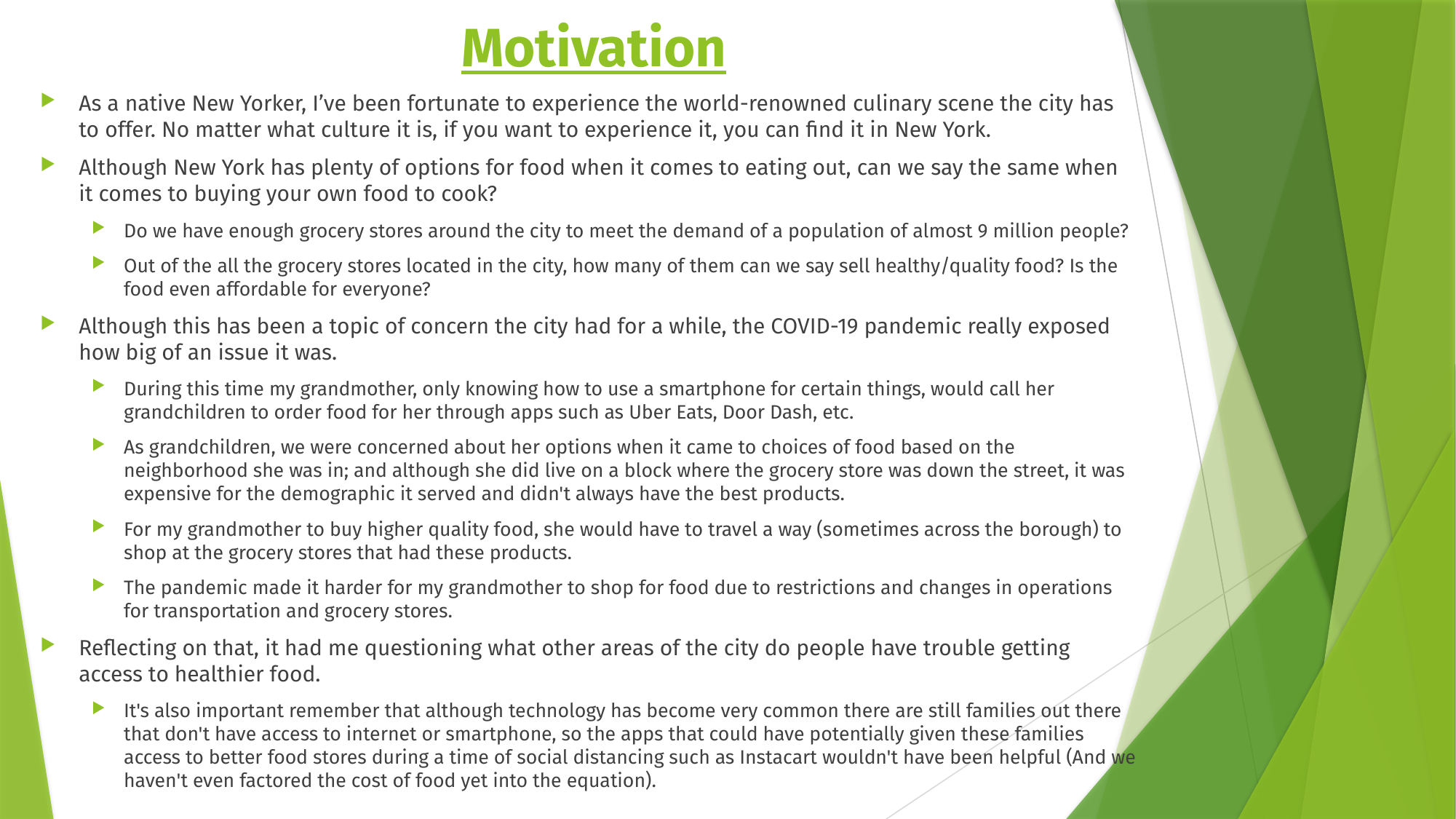

# Motivation
As a native New Yorker, I’ve been fortunate to experience the world-renowned culinary scene the city has to offer. No matter what culture it is, if you want to experience it, you can find it in New York.
Although New York has plenty of options for food when it comes to eating out, can we say the same when it comes to buying your own food to cook?
Do we have enough grocery stores around the city to meet the demand of a population of almost 9 million people?
Out of the all the grocery stores located in the city, how many of them can we say sell healthy/quality food? Is the food even affordable for everyone?
Although this has been a topic of concern the city had for a while, the COVID-19 pandemic really exposed how big of an issue it was.
During this time my grandmother, only knowing how to use a smartphone for certain things, would call her grandchildren to order food for her through apps such as Uber Eats, Door Dash, etc.
As grandchildren, we were concerned about her options when it came to choices of food based on the neighborhood she was in; and although she did live on a block where the grocery store was down the street, it was expensive for the demographic it served and didn't always have the best products.
For my grandmother to buy higher quality food, she would have to travel a way (sometimes across the borough) to shop at the grocery stores that had these products.
The pandemic made it harder for my grandmother to shop for food due to restrictions and changes in operations for transportation and grocery stores.
Reflecting on that, it had me questioning what other areas of the city do people have trouble getting access to healthier food.
It's also important remember that although technology has become very common there are still families out there that don't have access to internet or smartphone, so the apps that could have potentially given these families access to better food stores during a time of social distancing such as Instacart wouldn't have been helpful (And we haven't even factored the cost of food yet into the equation).